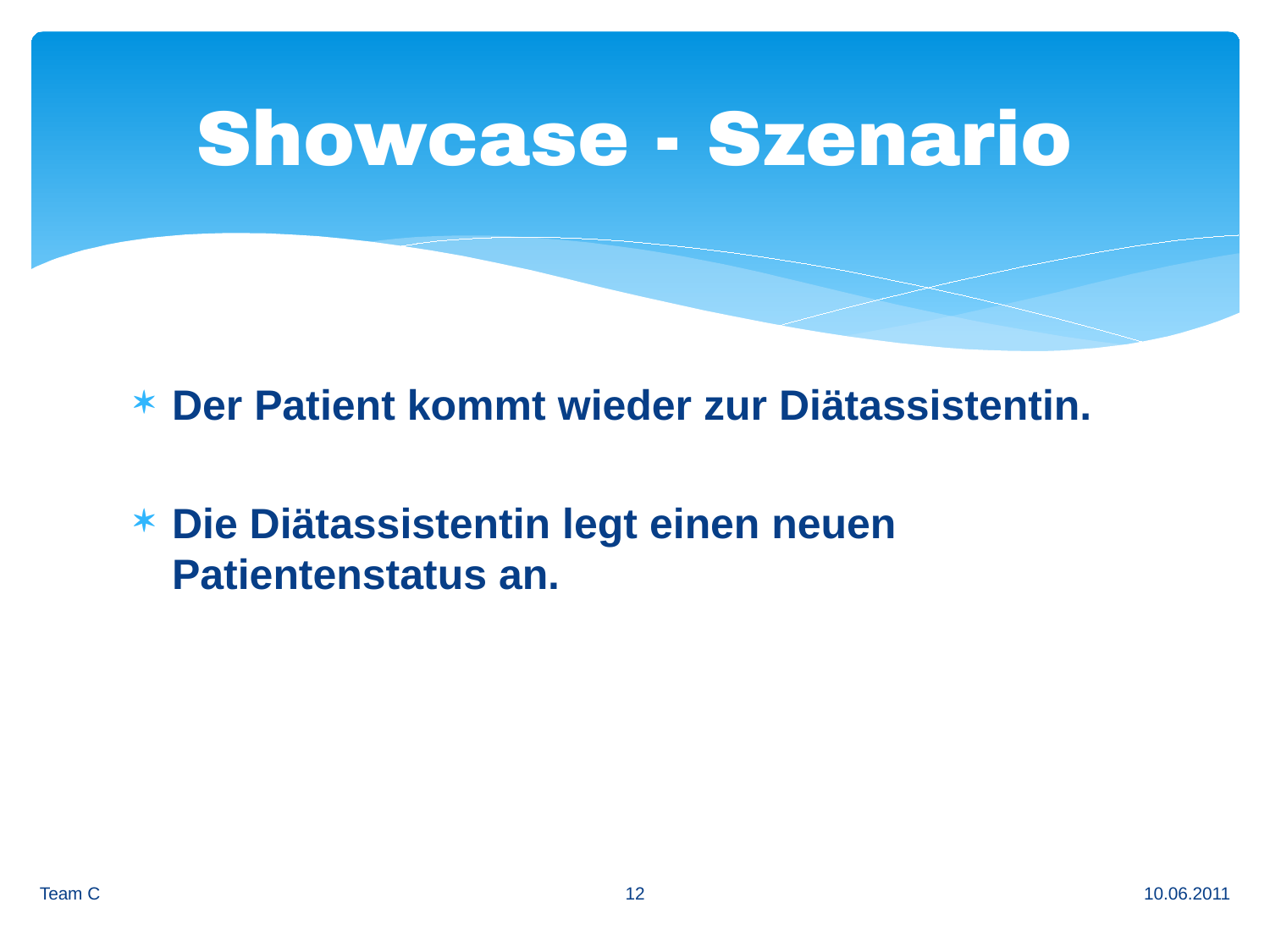

# Showcase - Szenario
Der Patient kommt wieder zur Diätassistentin.

Die Diätassistentin legt einen neuen Patientenstatus an.
12
Team C
10.06.2011